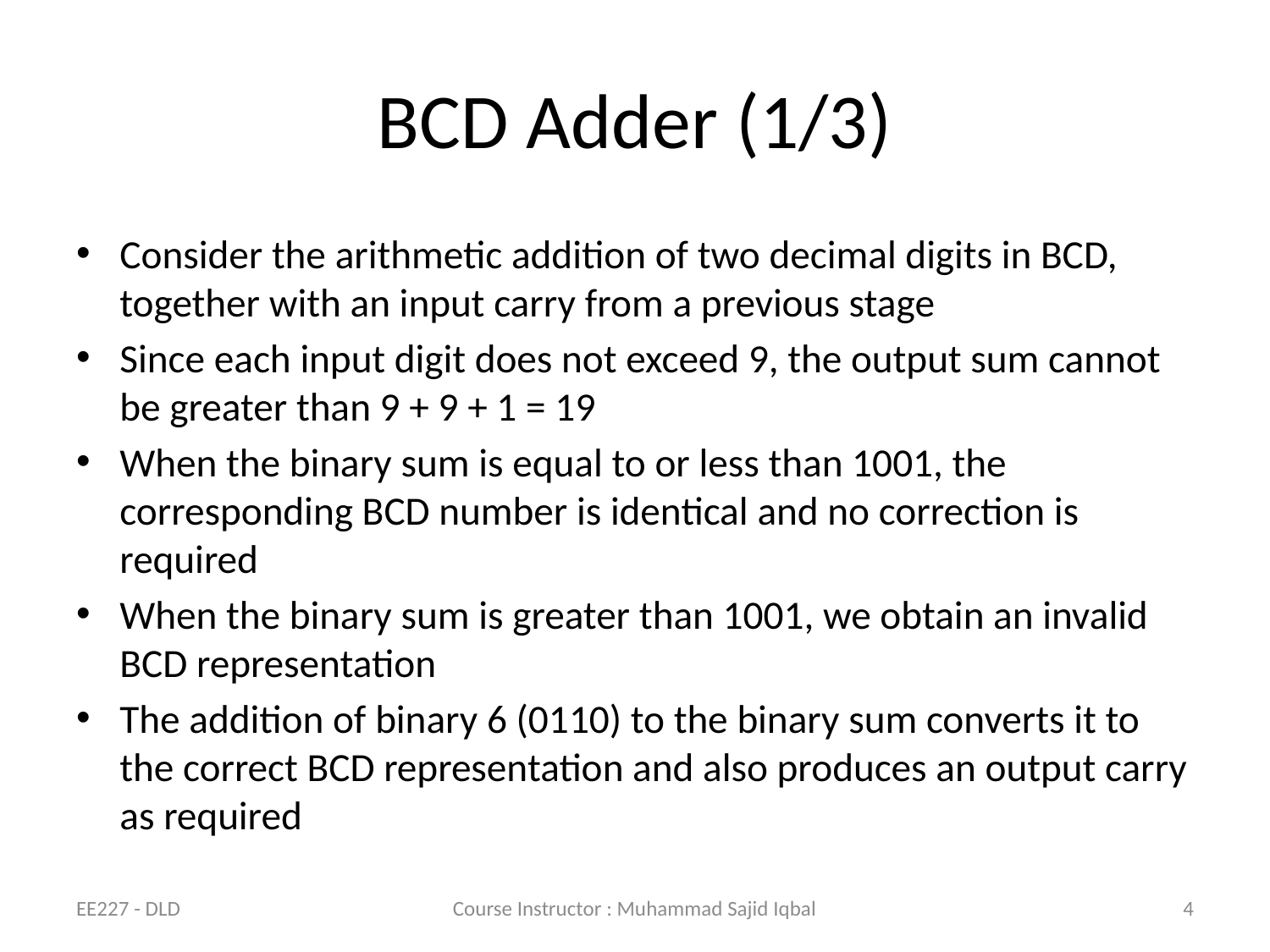

# BCD Adder (1/3)
Consider the arithmetic addition of two decimal digits in BCD, together with an input carry from a previous stage
Since each input digit does not exceed 9, the output sum cannot be greater than 9 + 9 + 1 = 19
When the binary sum is equal to or less than 1001, the corresponding BCD number is identical and no correction is required
When the binary sum is greater than 1001, we obtain an invalid BCD representation
The addition of binary 6 (0110) to the binary sum converts it to the correct BCD representation and also produces an output carry as required
EE227 - DLD
Course Instructor : Muhammad Sajid Iqbal
4